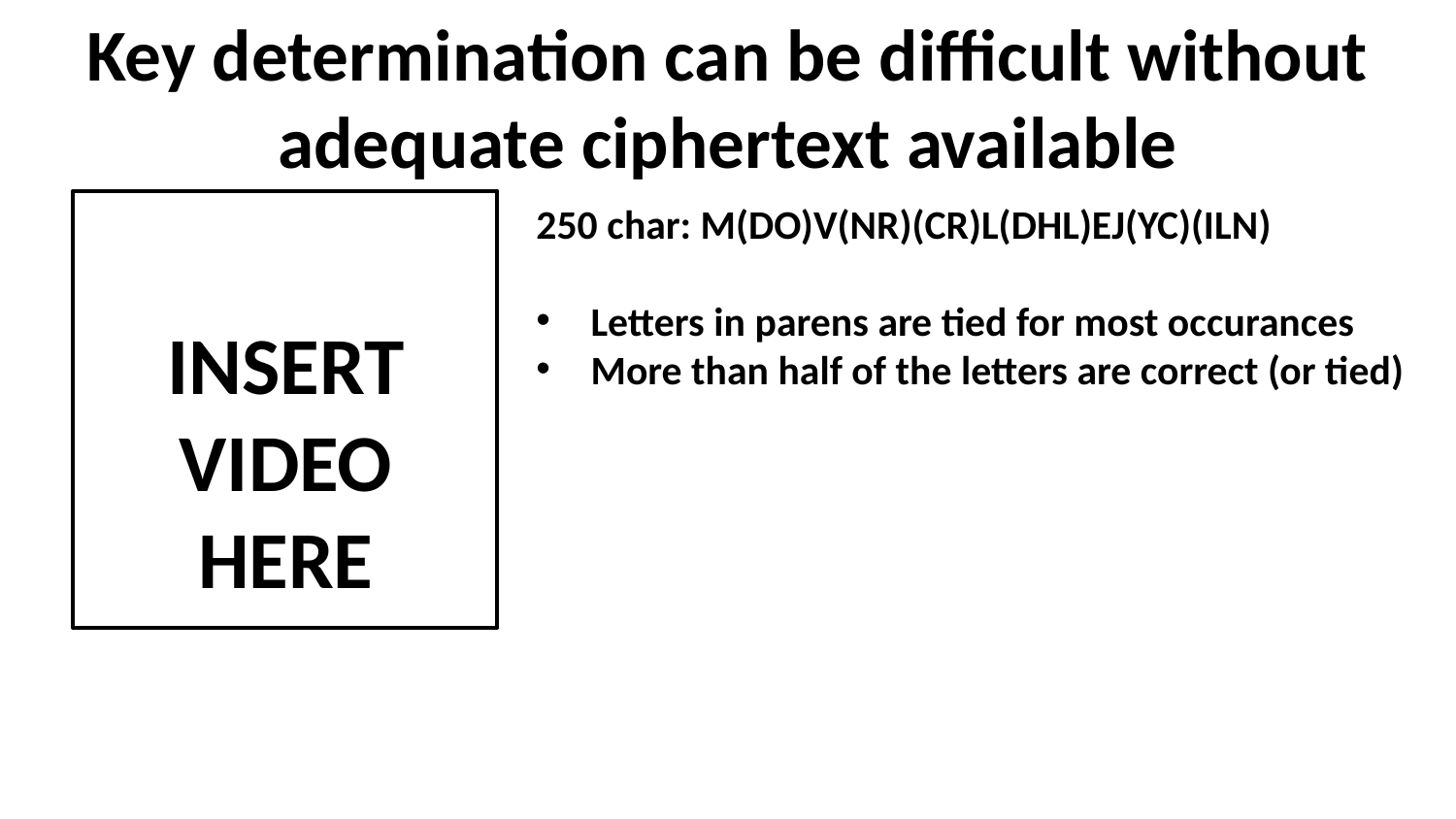

# Key determination can be difficult without adequate ciphertext available

INSERT
VIDEO
HERE
250 char: M(DO)V(NR)(CR)L(DHL)EJ(YC)(ILN)

Letters in parens are tied for most occurances
More than half of the letters are correct (or tied)